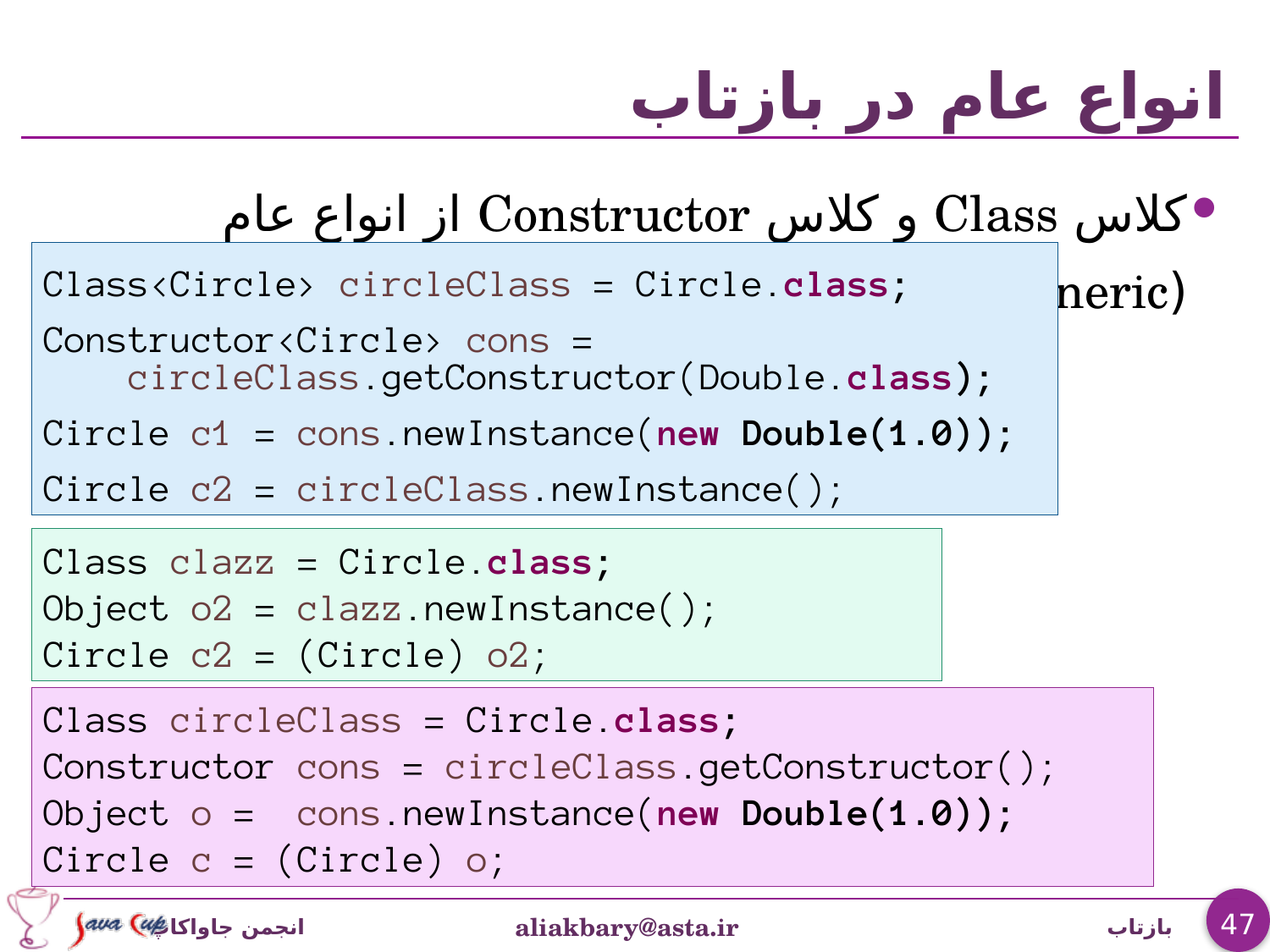

# انواع عام در بازتاب
کلاس Class و کلاس Constructor از انواع عام (Generic) هستند

Class<Circle> circleClass = Circle.class;
Constructor<Circle> cons =
    circleClass.getConstructor(Double.class);
Circle c1 = cons.newInstance(new Double(1.0));
Circle c2 = circleClass.newInstance();
Class clazz = Circle.class;
Object o2 = clazz.newInstance();
Circle c2 = (Circle) o2;
Class circleClass = Circle.class;
Constructor cons = circleClass.getConstructor();
Object o =  cons.newInstance(new Double(1.0));
Circle c = (Circle) o;